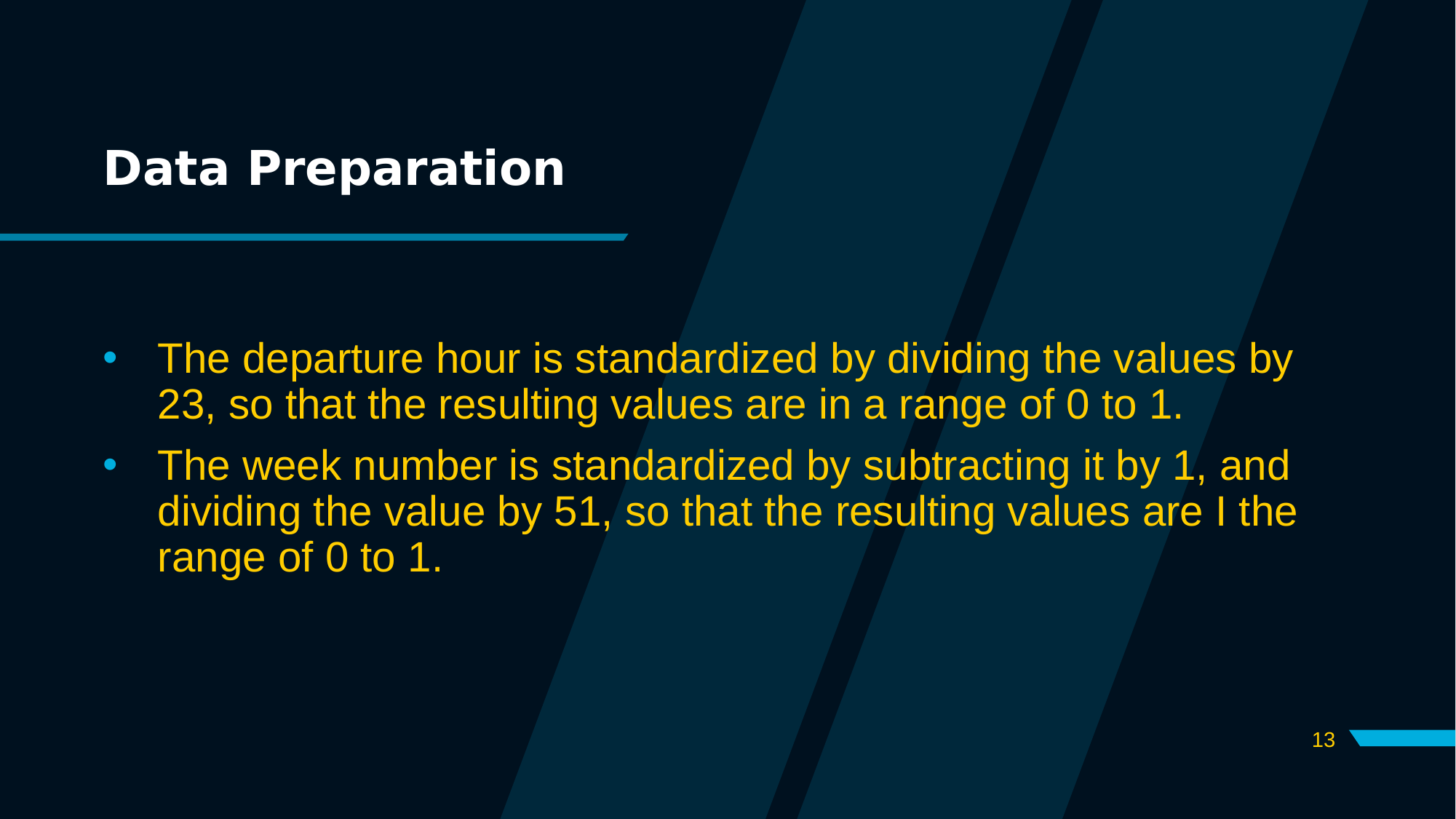

# Data Preparation

The departure hour is standardized by dividing the values by 23, so that the resulting values are in a range of 0 to 1.
The week number is standardized by subtracting it by 1, and dividing the value by 51, so that the resulting values are I the range of 0 to 1.

13